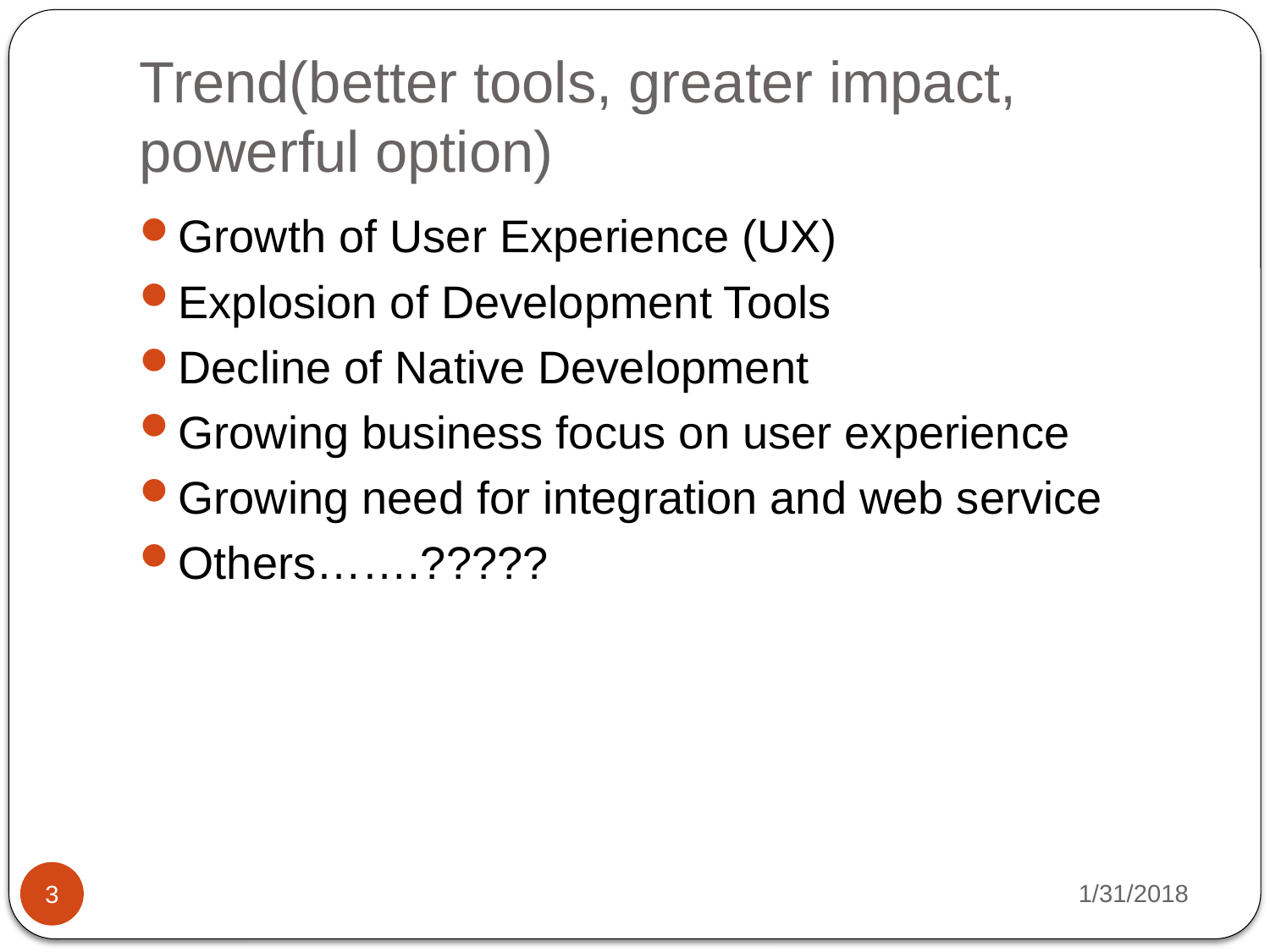

# Trend(better tools, greater impact, powerful option)
Growth of User Experience (UX)
Explosion of Development Tools
Decline of Native Development
Growing business focus on user experience
Growing need for integration and web service
Others…….?????

1/31/2018
3